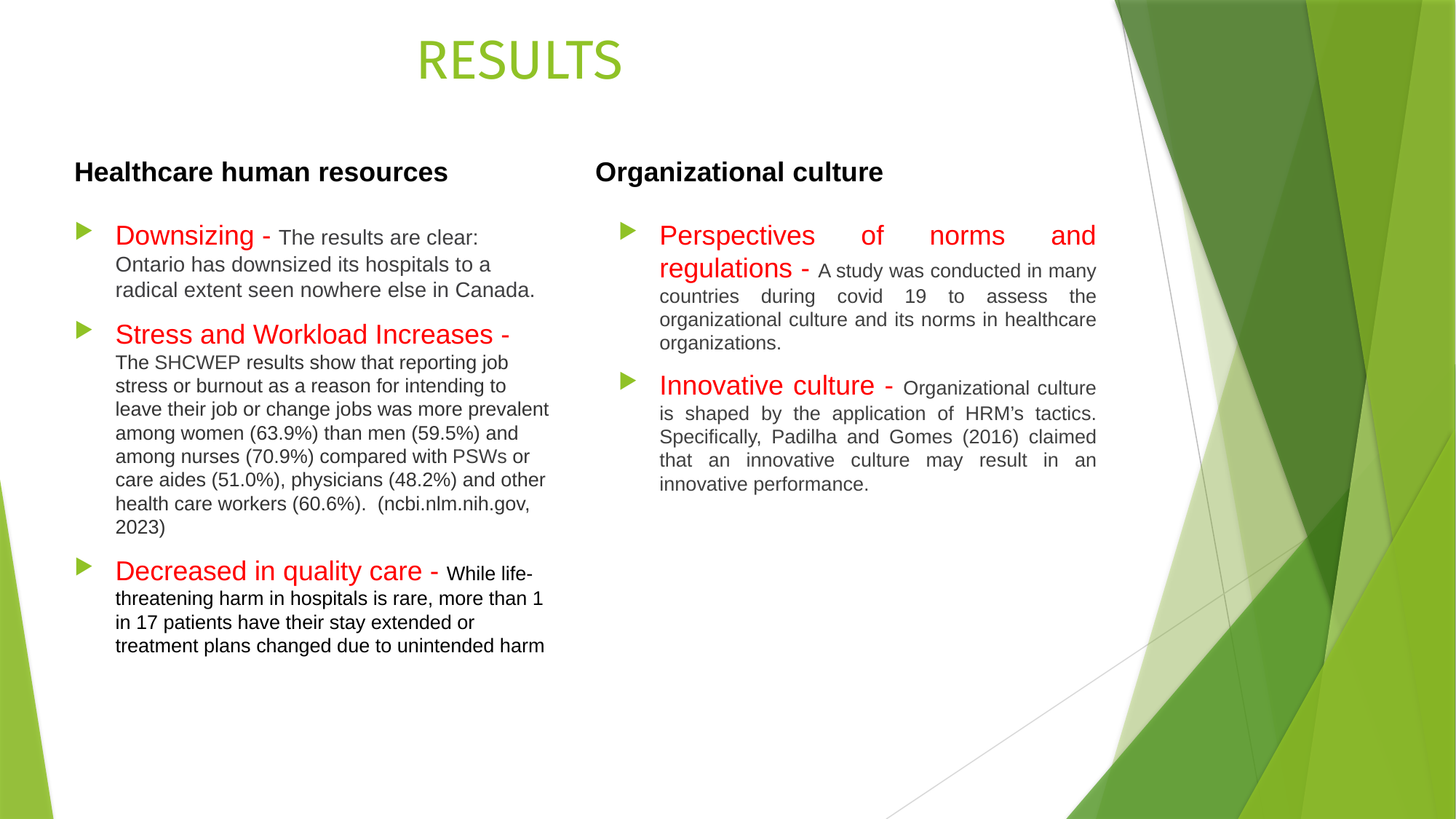

# RESULTS
Healthcare human resources
Organizational culture
Perspectives of norms and regulations - A study was conducted in many countries during covid 19 to assess the organizational culture and its norms in healthcare organizations.
Innovative culture - Organizational culture is shaped by the application of HRM’s tactics. Specifically, Padilha and Gomes (2016) claimed that an innovative culture may result in an innovative performance.

Downsizing - The results are clear: Ontario has downsized its hospitals to a radical extent seen nowhere else in Canada.
Stress and Workload Increases -  The SHCWEP results show that reporting job stress or burnout as a reason for intending to leave their job or change jobs was more prevalent among women (63.9%) than men (59.5%) and among nurses (70.9%) compared with PSWs or care aides (51.0%), physicians (48.2%) and other health care workers (60.6%).  (ncbi.nlm.nih.gov, 2023)
Decreased in quality care - While life-threatening harm in hospitals is rare, more than 1 in 17 patients have their stay extended or treatment plans changed due to unintended harm